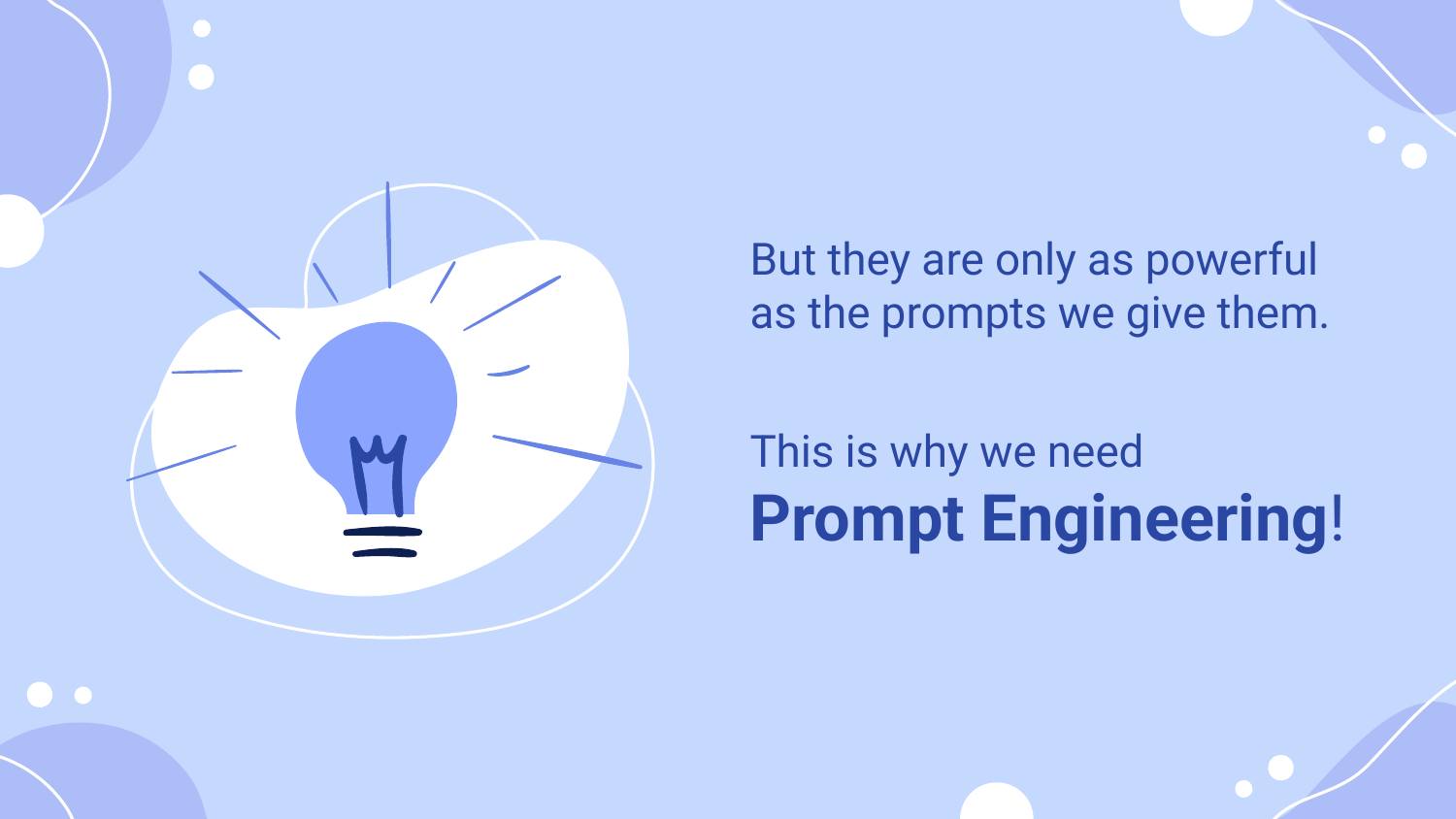

But they are only as powerful as the prompts we give them.
This is why we need      Prompt Engineering!